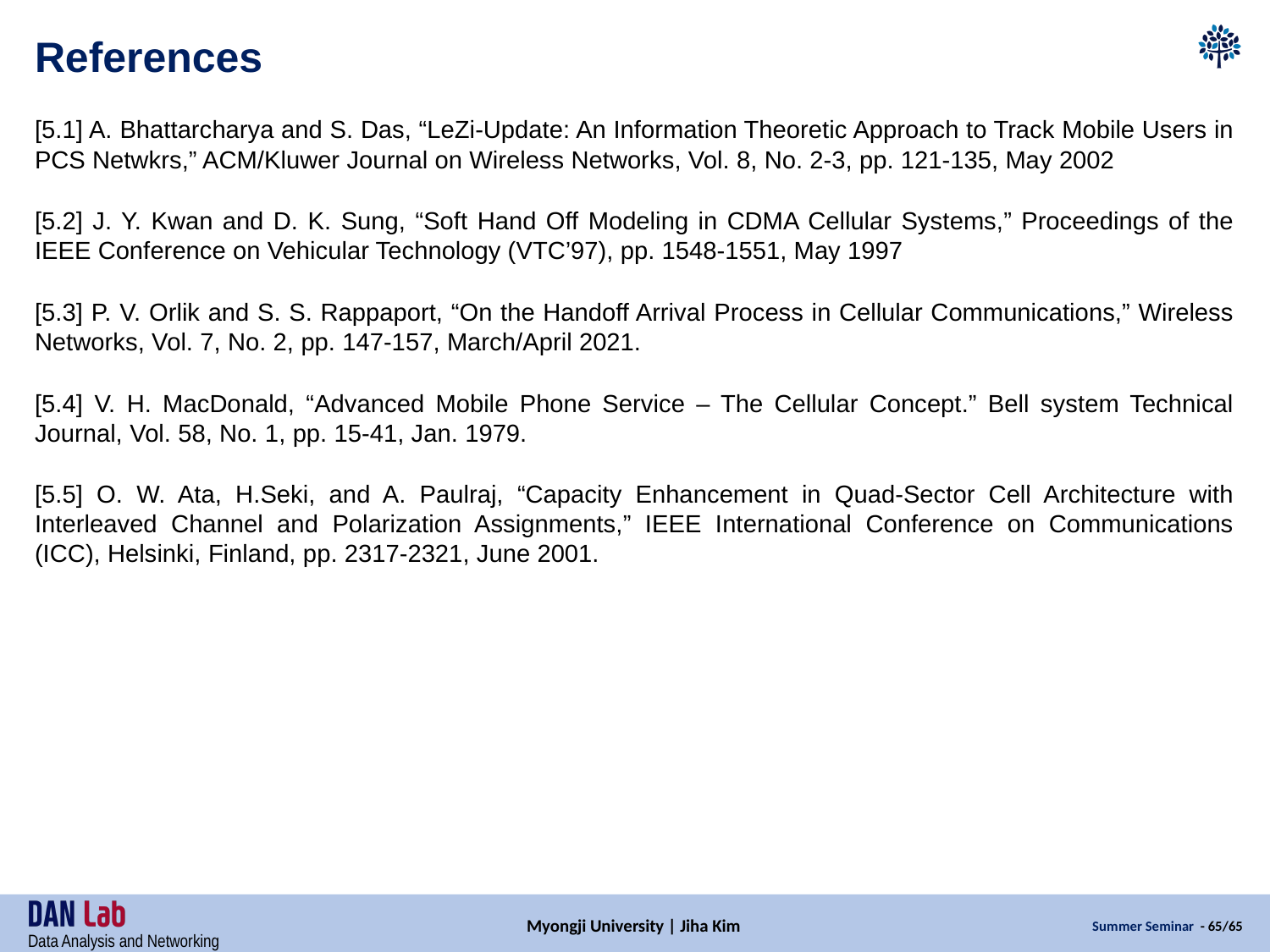

# References
[5.1] A. Bhattarcharya and S. Das, “LeZi-Update: An Information Theoretic Approach to Track Mobile Users in PCS Netwkrs,” ACM/Kluwer Journal on Wireless Networks, Vol. 8, No. 2-3, pp. 121-135, May 2002
[5.2] J. Y. Kwan and D. K. Sung, “Soft Hand Off Modeling in CDMA Cellular Systems,” Proceedings of the IEEE Conference on Vehicular Technology (VTC’97), pp. 1548-1551, May 1997
[5.3] P. V. Orlik and S. S. Rappaport, “On the Handoff Arrival Process in Cellular Communications,” Wireless Networks, Vol. 7, No. 2, pp. 147-157, March/April 2021.
[5.4] V. H. MacDonald, “Advanced Mobile Phone Service – The Cellular Concept.” Bell system Technical Journal, Vol. 58, No. 1, pp. 15-41, Jan. 1979.
[5.5] O. W. Ata, H.Seki, and A. Paulraj, “Capacity Enhancement in Quad-Sector Cell Architecture with Interleaved Channel and Polarization Assignments,” IEEE International Conference on Communications (ICC), Helsinki, Finland, pp. 2317-2321, June 2001.
Myongji University | Jiha Kim
Summer Seminar  - 65/65